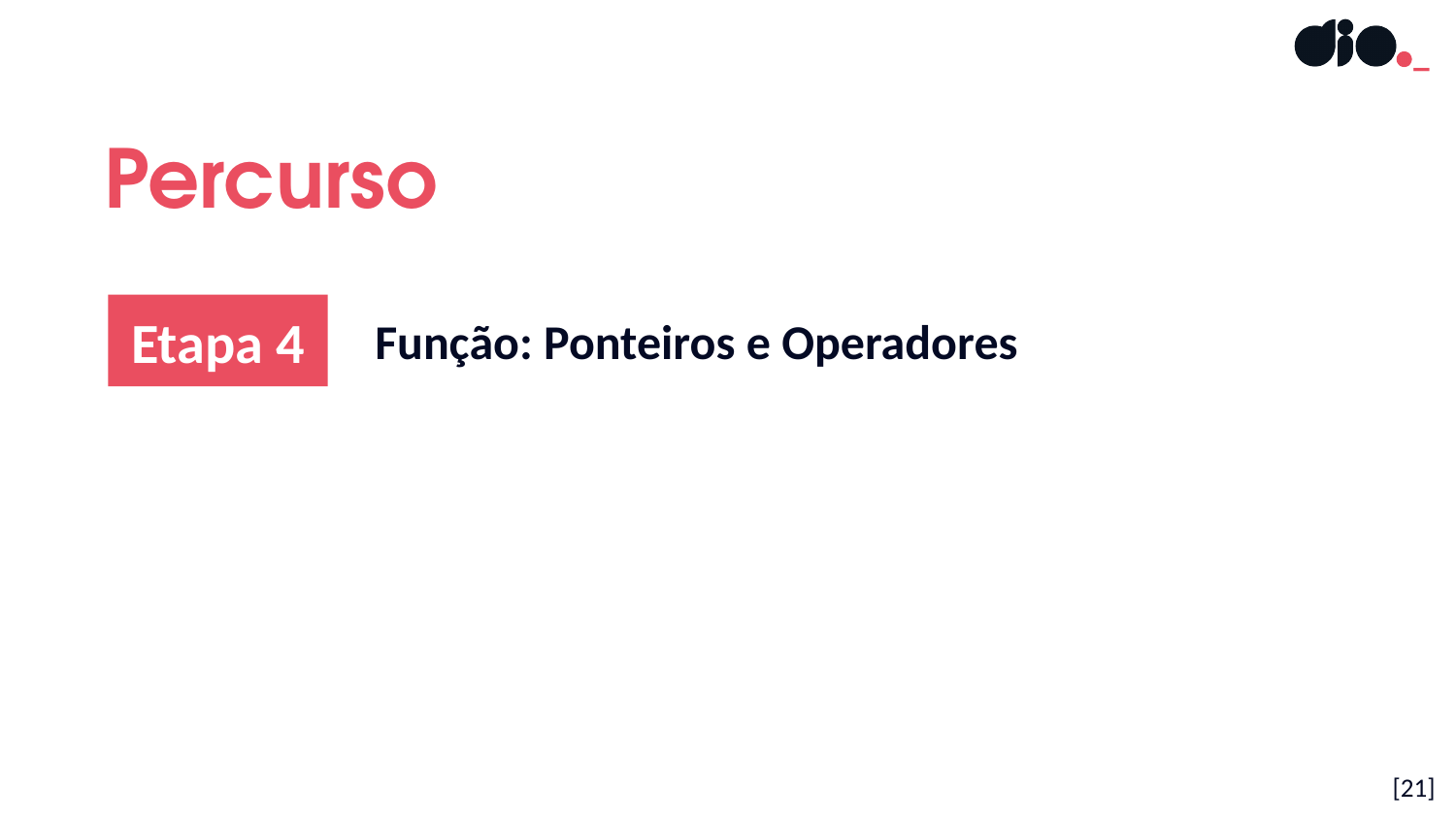

Percurso
Etapa 4
Função: Ponteiros e Operadores
[21]